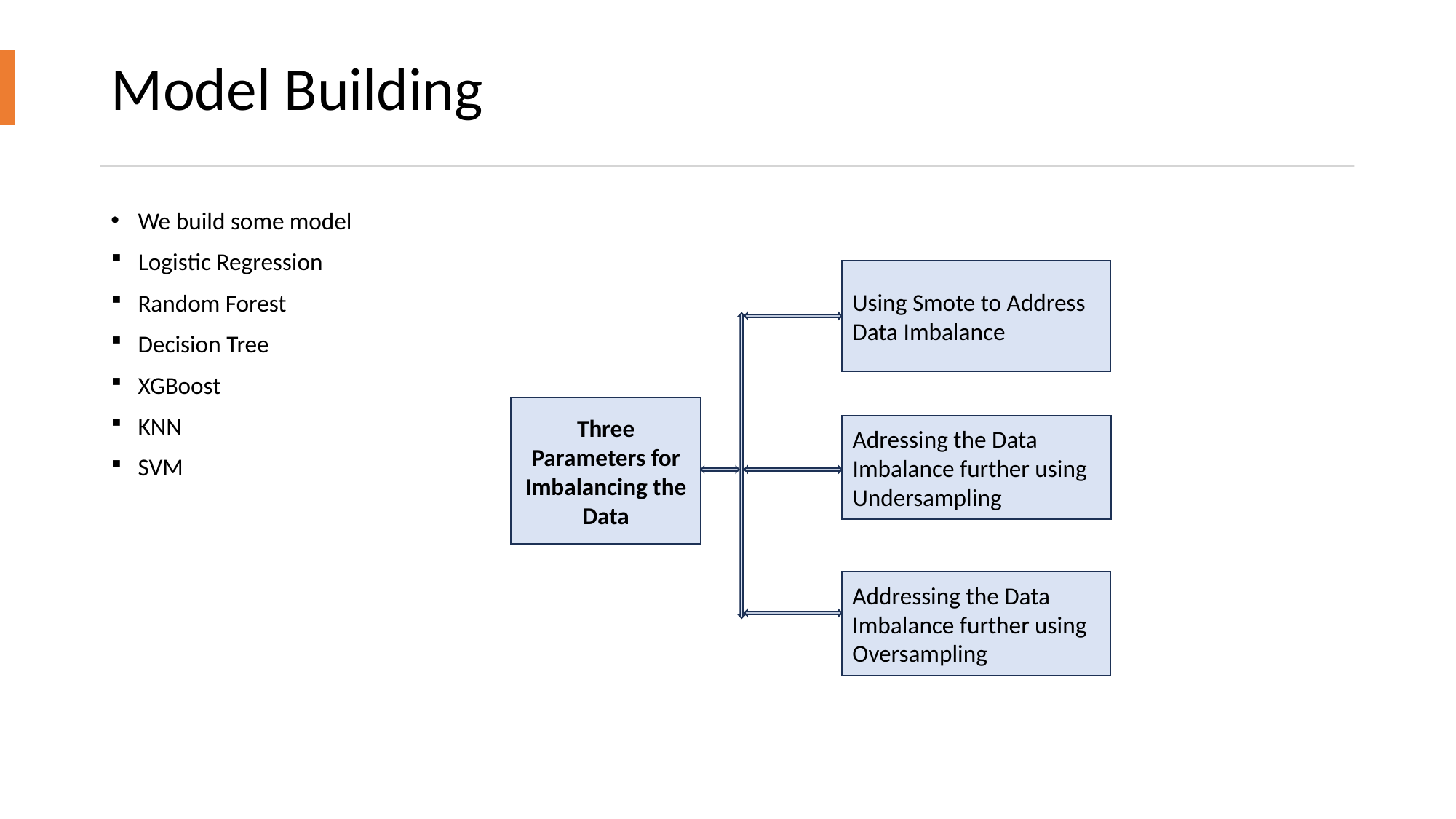

# Model Building

We build some model
Logistic Regression
Random Forest
Decision Tree
XGBoost
KNN
SVM

Using Smote to Address Data Imbalance

Three Parameters for Imbalancing the Data
Adressing the Data Imbalance further using Undersampling

Addressing the Data Imbalance further using Oversampling